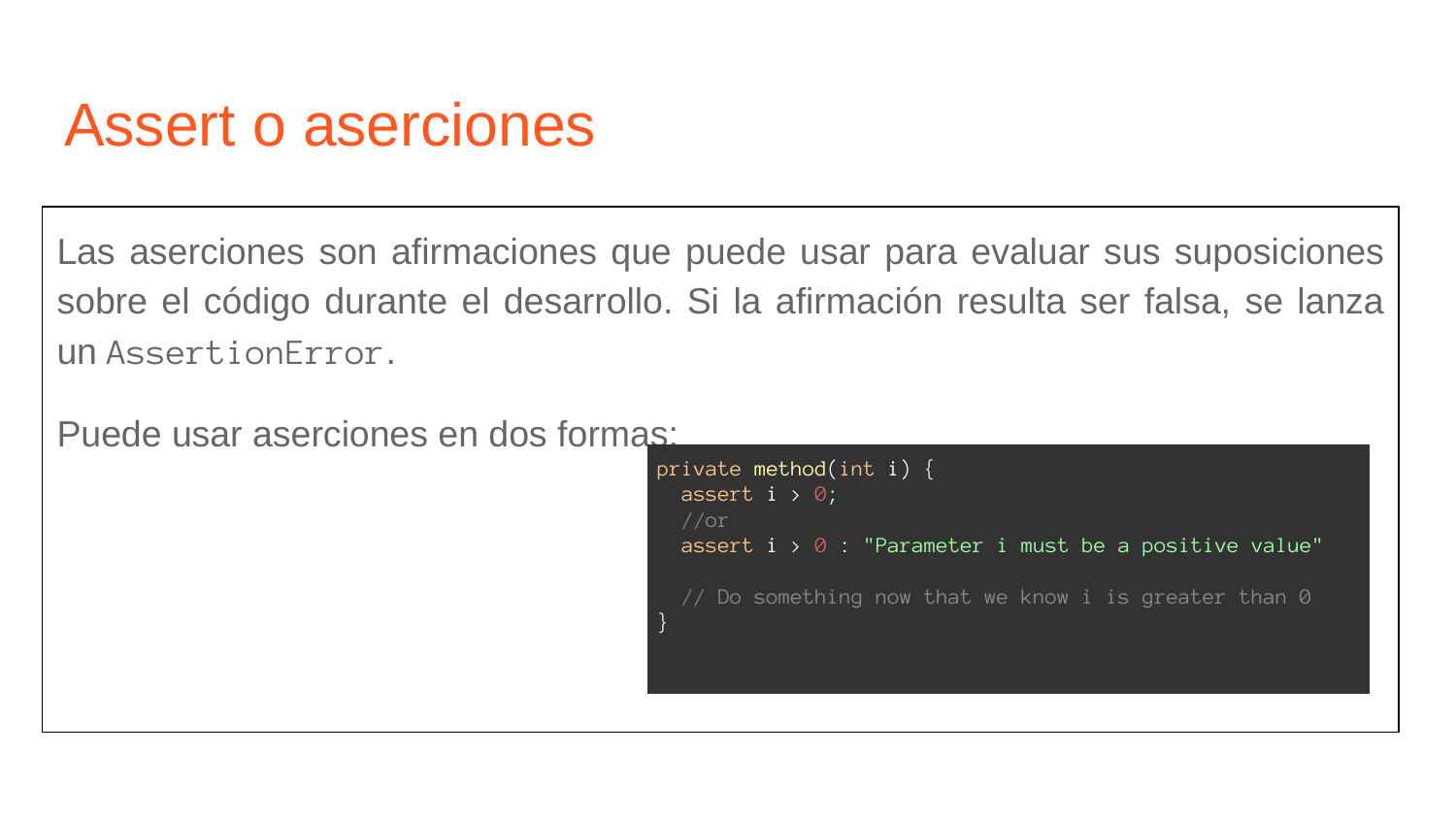

# Assert o aserciones
Las aserciones son afirmaciones que puede usar para evaluar sus suposiciones sobre el código durante el desarrollo. Si la afirmación resulta ser falsa, se lanza un AssertionError.
Puede usar aserciones en dos formas:
| private method(int i) { assert i > 0; //or assert i > 0 : "Parameter i must be a positive value" // Do something now that we know i is greater than 0 } |
| --- |